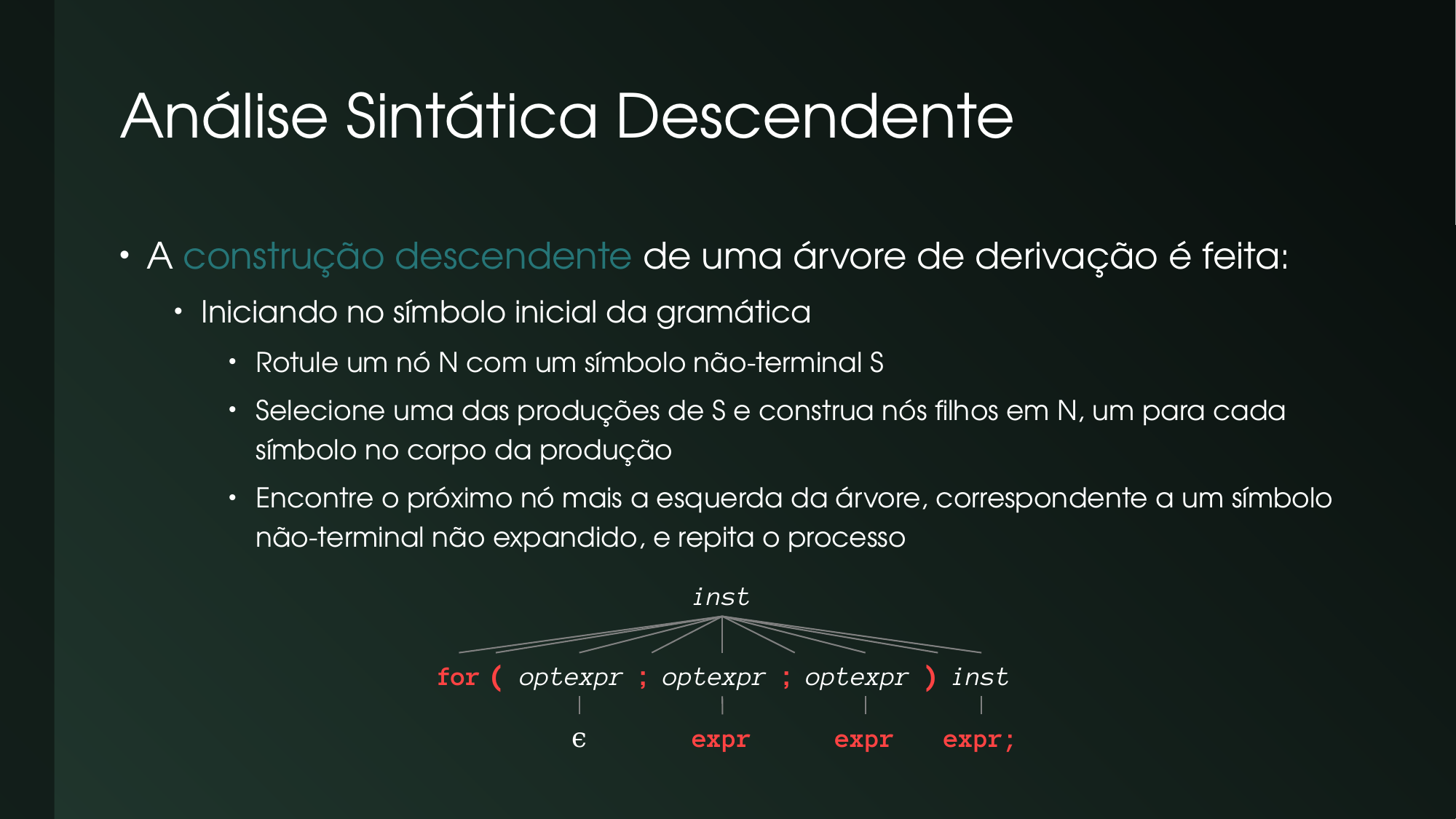

# Análise Sintática Descendente
A construção descendente de uma árvore de derivação é feita:
Iniciando no símbolo inicial da gramática
Rotule um nó N com um símbolo não-terminal S
Selecione uma das produções de S e construa nós filhos em N, um para cada símbolo no corpo da produção
Encontre o próximo nó mais a esquerda da árvore, correspondente a um símbolo não-terminal não expandido, e repita o processo
inst
for
(
optexpr
;
optexpr
;
optexpr
)
inst
ϵ
expr
expr;
expr